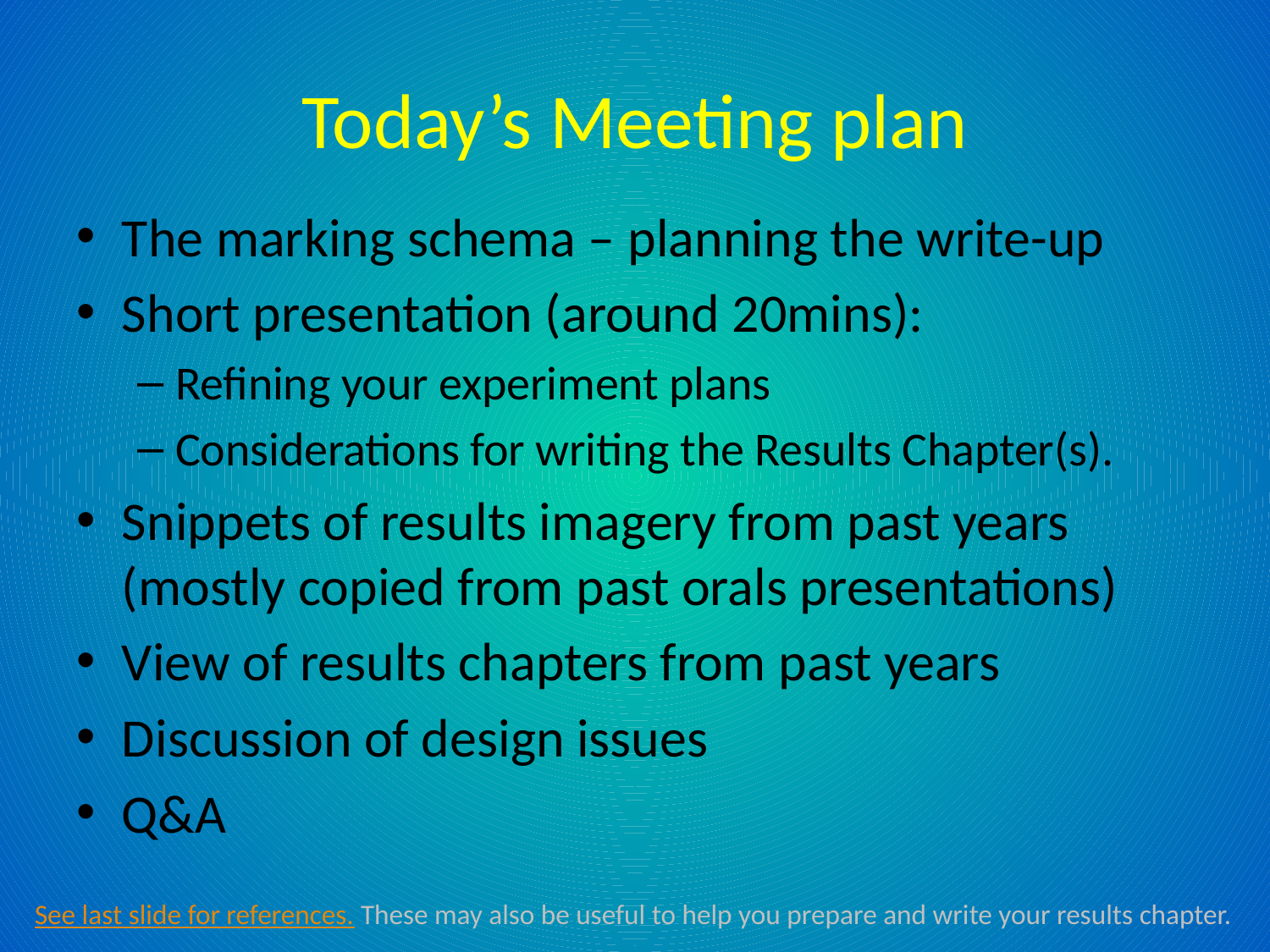

# Today’s Meeting plan
The marking schema – planning the write-up
Short presentation (around 20mins):
Refining your experiment plans
Considerations for writing the Results Chapter(s).
Snippets of results imagery from past years (mostly copied from past orals presentations)
View of results chapters from past years
Discussion of design issues
Q&A
See last slide for references. These may also be useful to help you prepare and write your results chapter.